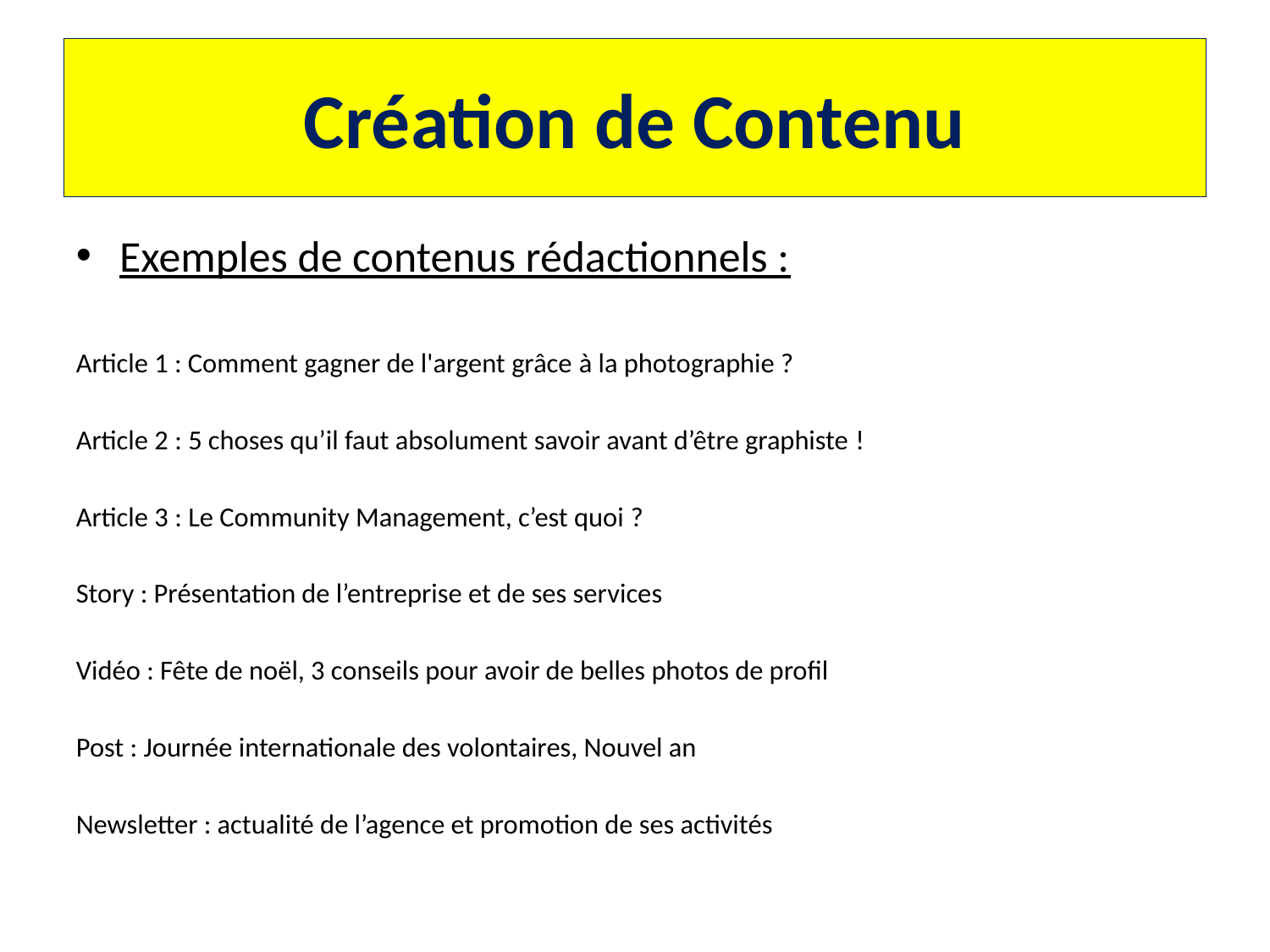

# Création de Contenu
Exemples de contenus rédactionnels :

Article 1 : Comment gagner de l'argent grâce à la photographie ?

Article 2 : 5 choses qu’il faut absolument savoir avant d’être graphiste !

Article 3 : Le Community Management, c’est quoi ?

Story : Présentation de l’entreprise et de ses services

Vidéo : Fête de noël, 3 conseils pour avoir de belles photos de profil

Post : Journée internationale des volontaires, Nouvel an

Newsletter : actualité de l’agence et promotion de ses activités